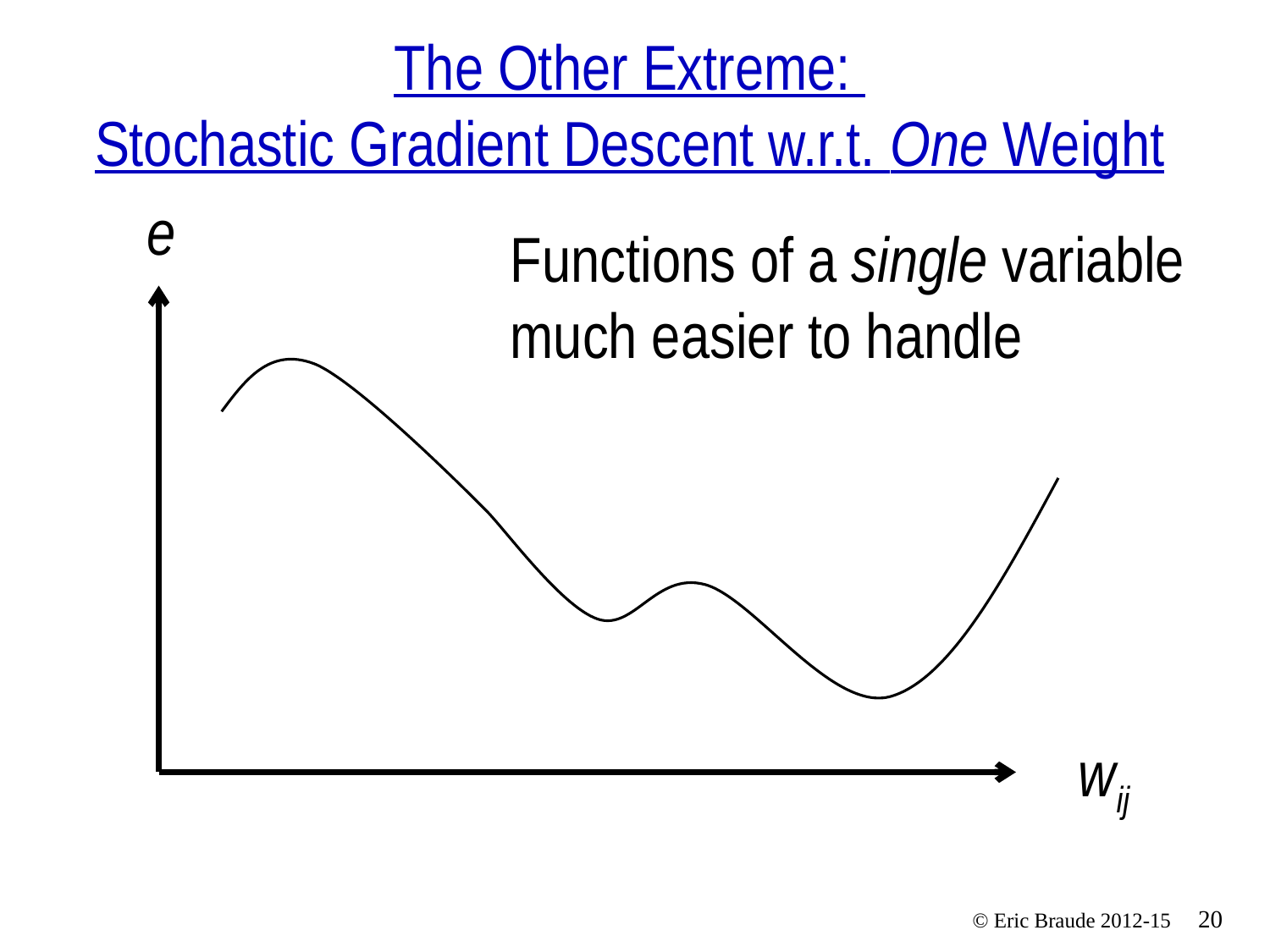

# The Other Extreme: Stochastic Gradient Descent w.r.t. One Weight
e
Functions of a single variable
much easier to handle

wij